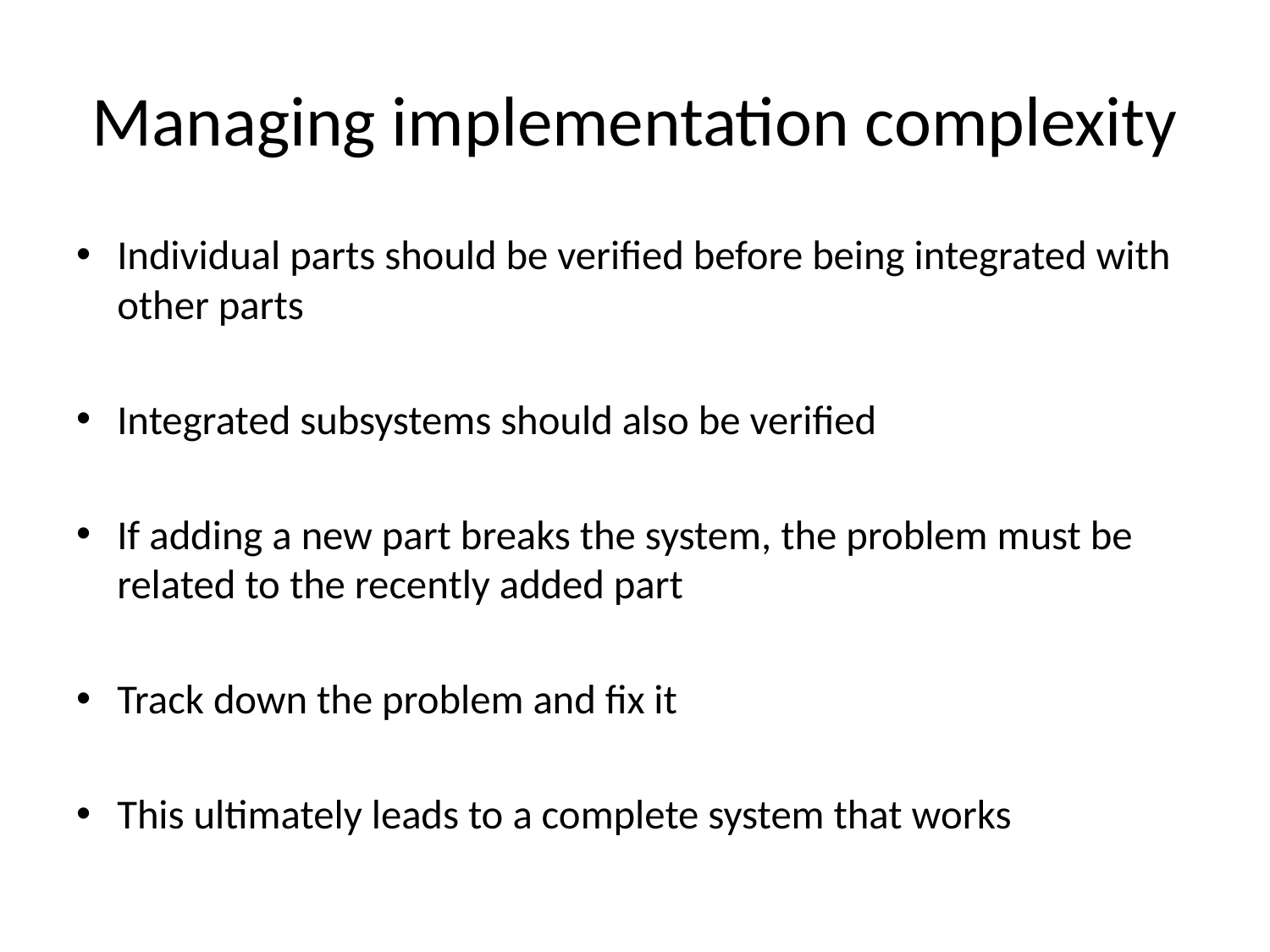

# Managing implementation complexity
Individual parts should be verified before being integrated with other parts

Integrated subsystems should also be verified

If adding a new part breaks the system, the problem must be related to the recently added part

Track down the problem and fix it

This ultimately leads to a complete system that works